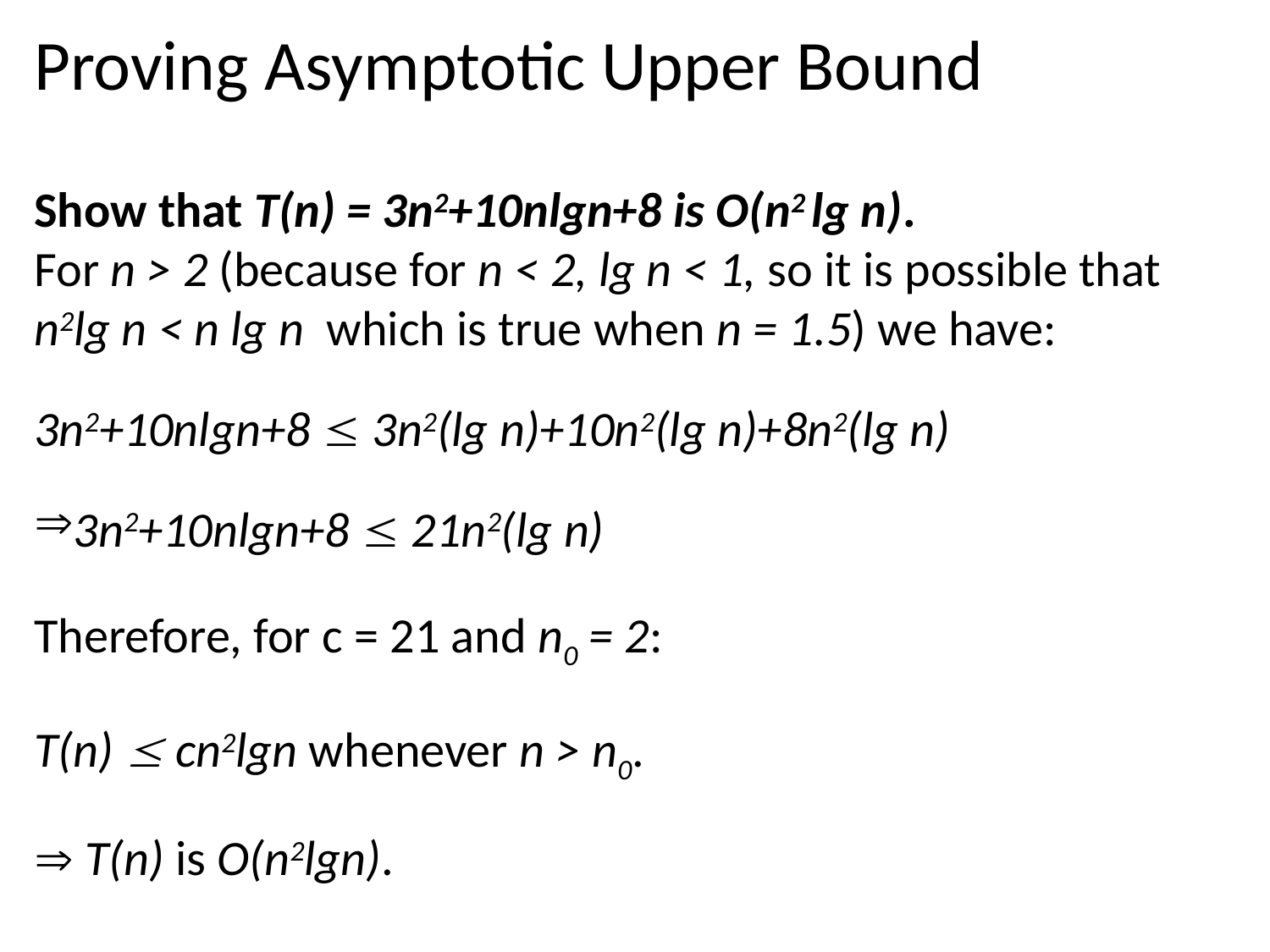

# Proving Asymptotic Upper Bound
Show that T(n) = 3n2+10nlgn+8 is O(n2 lg n).
For n > 2 (because for n < 2, lg n < 1, so it is possible that n2lg n < n lg n  which is true when n = 1.5) we have:
3n2+10nlgn+8 ≤ 3n2(lg n)+10n2(lg n)+8n2(lg n)
3n2+10nlgn+8 ≤ 21n2(lg n)
Therefore, for c = 21 and n0 = 2:
T(n) ≤ cn2lgn whenever n > n0.
⇒ T(n) is O(n2lgn).